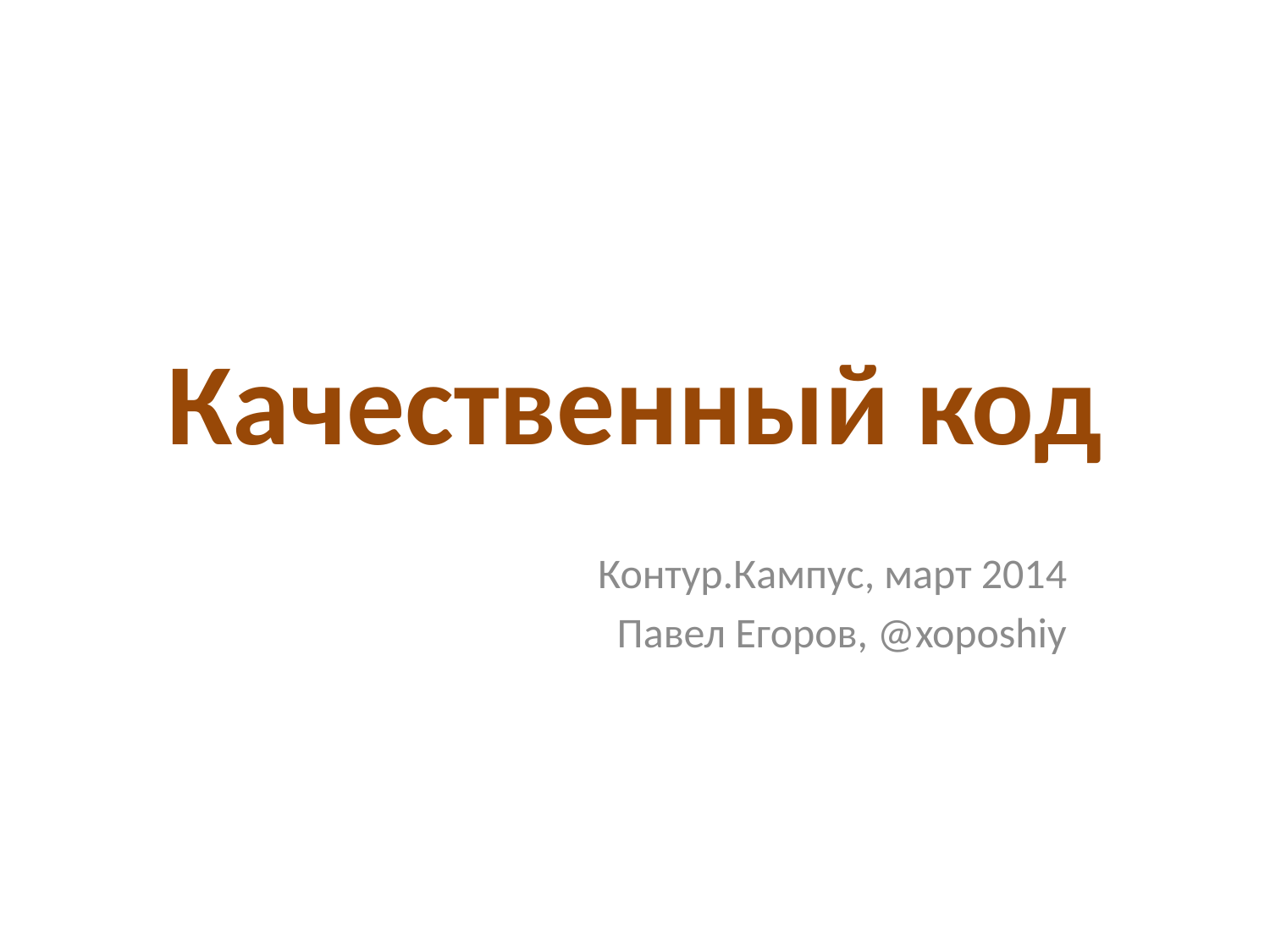

# Качественный код
Контур.Кампус, март 2014
Павел Егоров, @xoposhiy